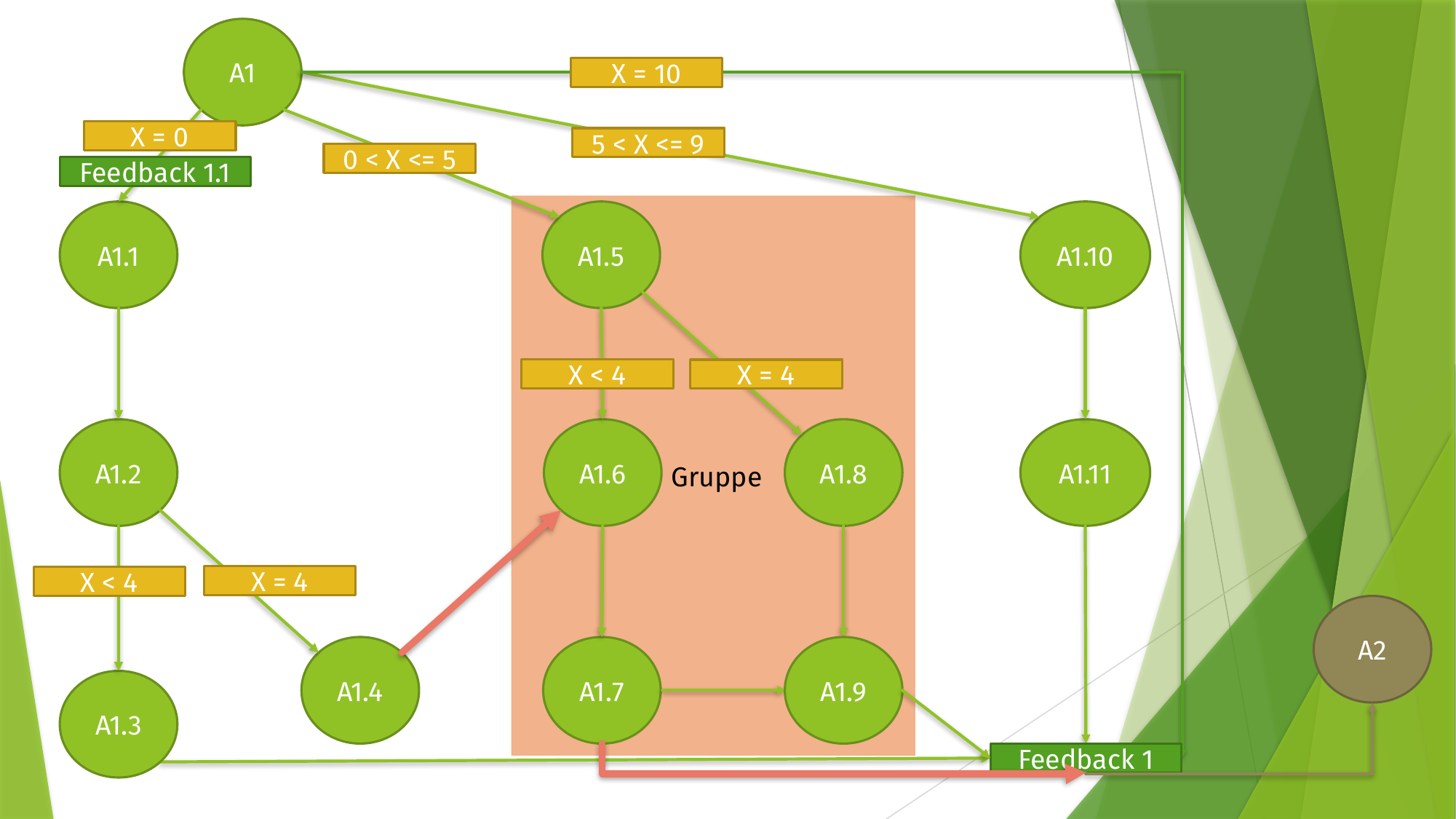

A1
X = 10
X = 0
5 < X <= 9
0 < X <= 5
Feedback 1.1
 Gruppe
A1.1
A1.5
A1.10
X < 4
X = 4
A1.2
A1.6
A1.8
A1.11
X = 4
X < 4
A2
A1.4
A1.7
A1.9
A1.3
Feedback 1